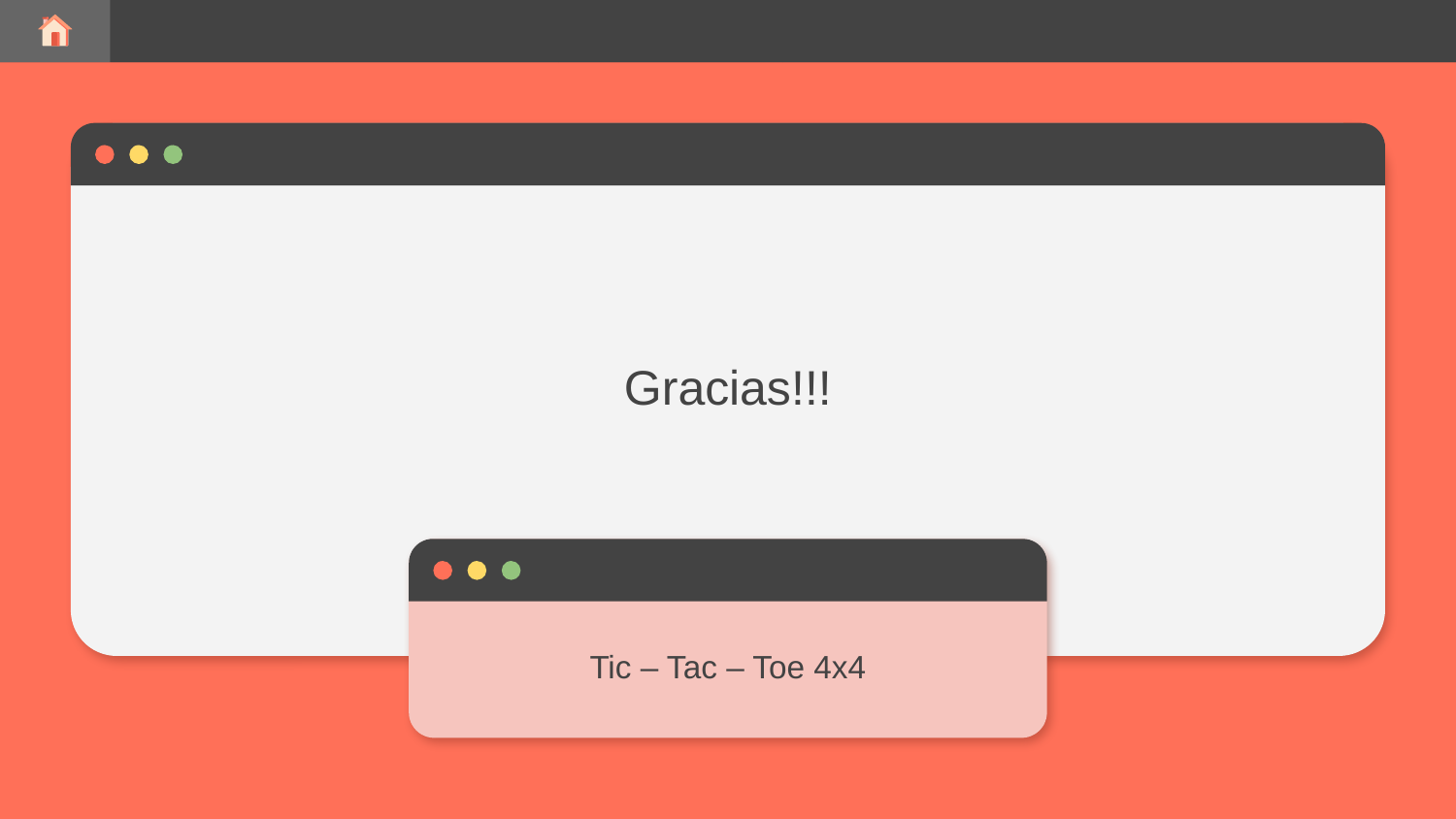

Gracias!!!

# Tic – Tac – Toe 4x4